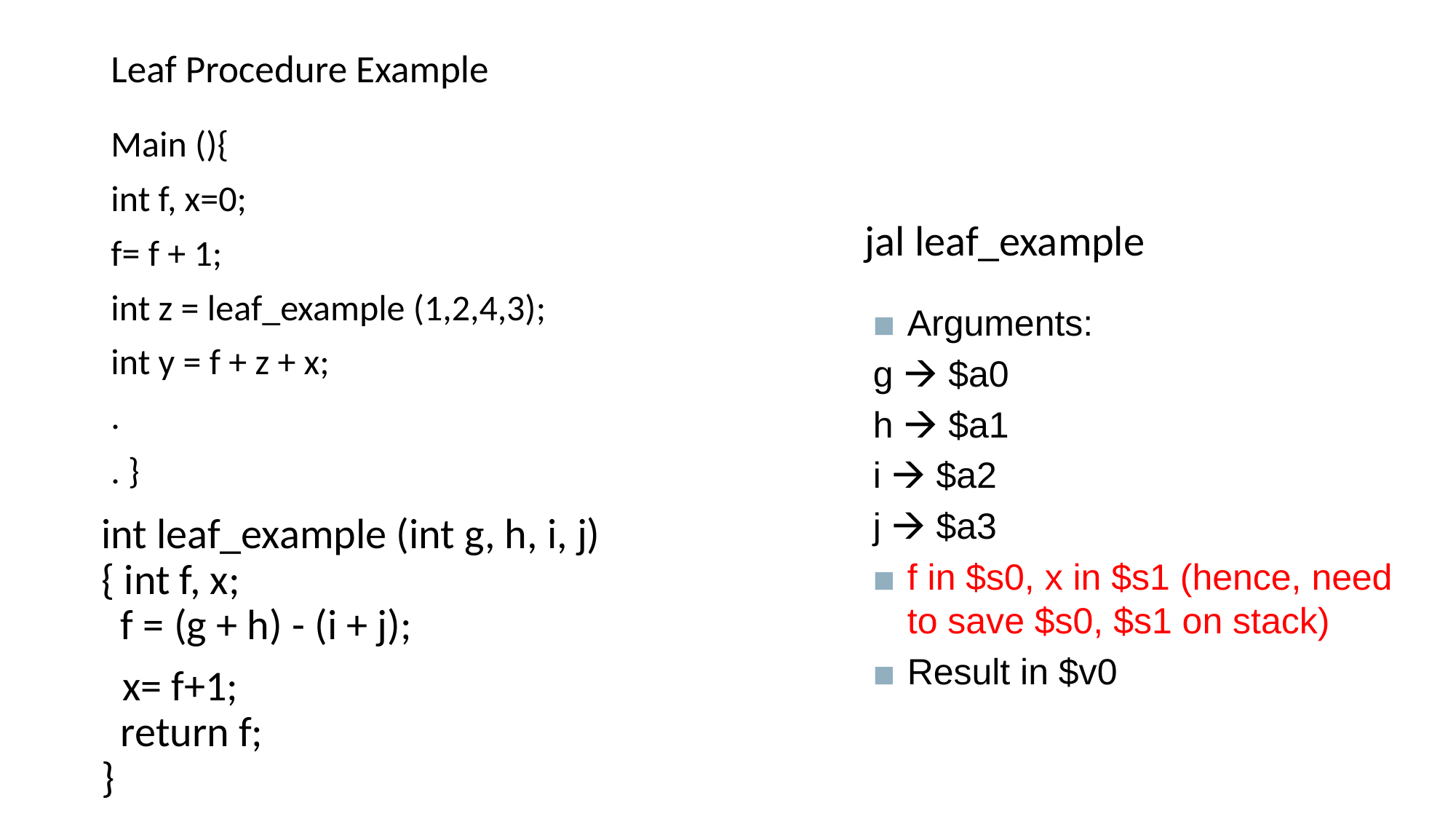

# Leaf Procedure Example
Main (){
int f, x=0;
f= f + 1;
int z = leaf_example (1,2,4,3);
int y = f + z + x;
.
. }
jal leaf_example
Arguments:
g 🡪 $a0
h 🡪 $a1
i 🡪 $a2
j 🡪 $a3
f in $s0, x in $s1 (hence, need to save $s0, $s1 on stack)
Result in $v0

	int leaf_example (int g, h, i, j)
{ int f, x;
  f = (g + h) - (i + j);
     x= f+1;
  return f;
}